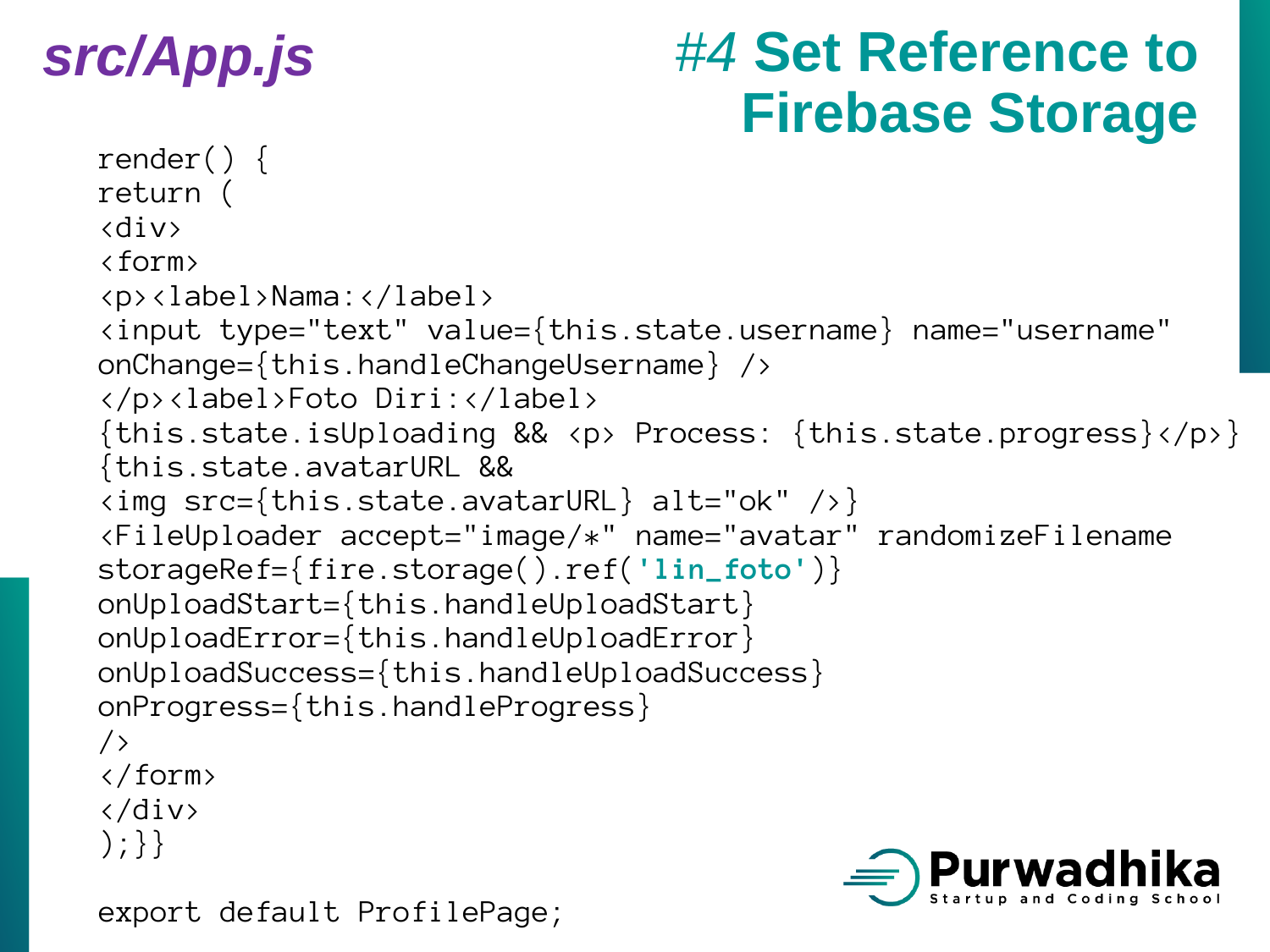

src/App.js
#4 Set Reference to
Firebase Storage
render() {
return (
<div>
<form>
<p><label>Nama:</label>
<input type="text" value={this.state.username} name="username" onChange={this.handleChangeUsername} />
</p><label>Foto Diri:</label>
{this.state.isUploading && <p> Process: {this.state.progress}</p>}
{this.state.avatarURL &&
<img src={this.state.avatarURL} alt="ok" />}
<FileUploader accept="image/*" name="avatar" randomizeFilename
storageRef={fire.storage().ref('lin_foto')}
onUploadStart={this.handleUploadStart}
onUploadError={this.handleUploadError}
onUploadSuccess={this.handleUploadSuccess}
onProgress={this.handleProgress}
/>
</form>
</div>
);}}

export default ProfilePage;